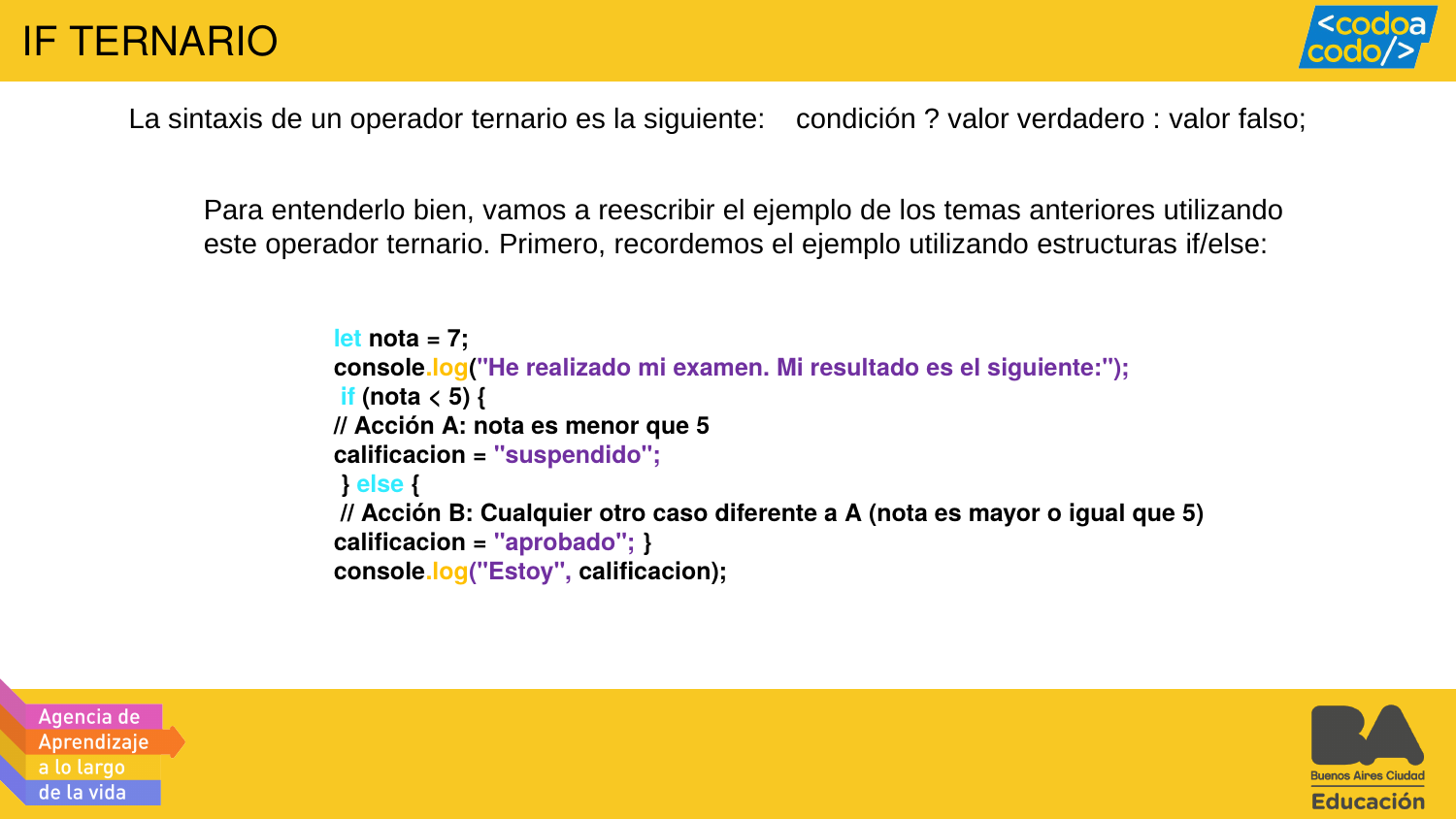

IF TERNARIO
La sintaxis de un operador ternario es la siguiente:
condición ? valor verdadero : valor falso;
Para entenderlo bien, vamos a reescribir el ejemplo de los temas anteriores utilizando este operador ternario. Primero, recordemos el ejemplo utilizando estructuras if/else:
let nota = 7;
console.log("He realizado mi examen. Mi resultado es el siguiente:");
 if (nota < 5) {
// Acción A: nota es menor que 5
calificacion = "suspendido";
 } else {
 // Acción B: Cualquier otro caso diferente a A (nota es mayor o igual que 5) calificacion = "aprobado"; }
console.log("Estoy", calificacion);